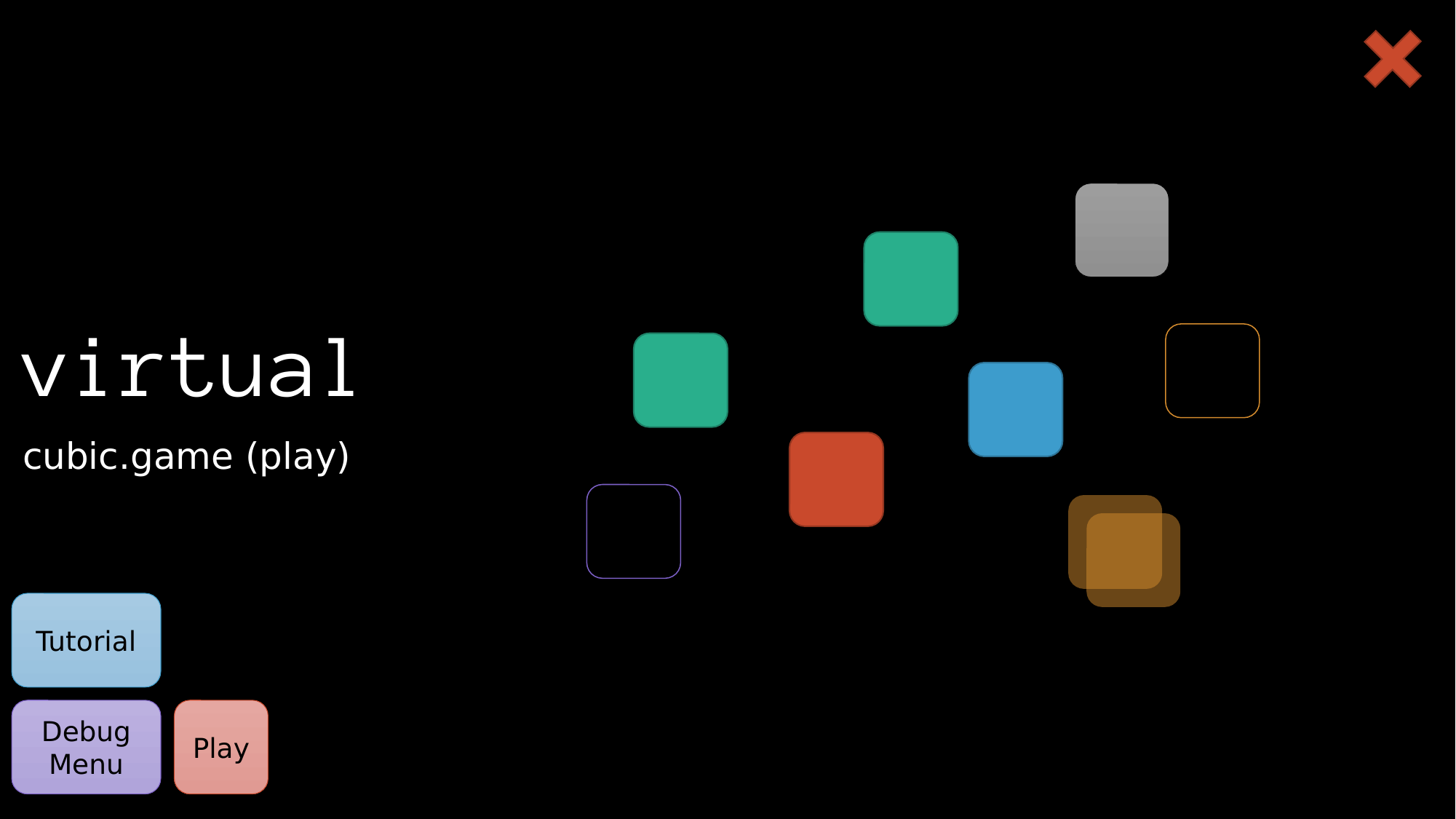

# virtual

cubic.game (play)

Tutorial
Debug Menu
Play